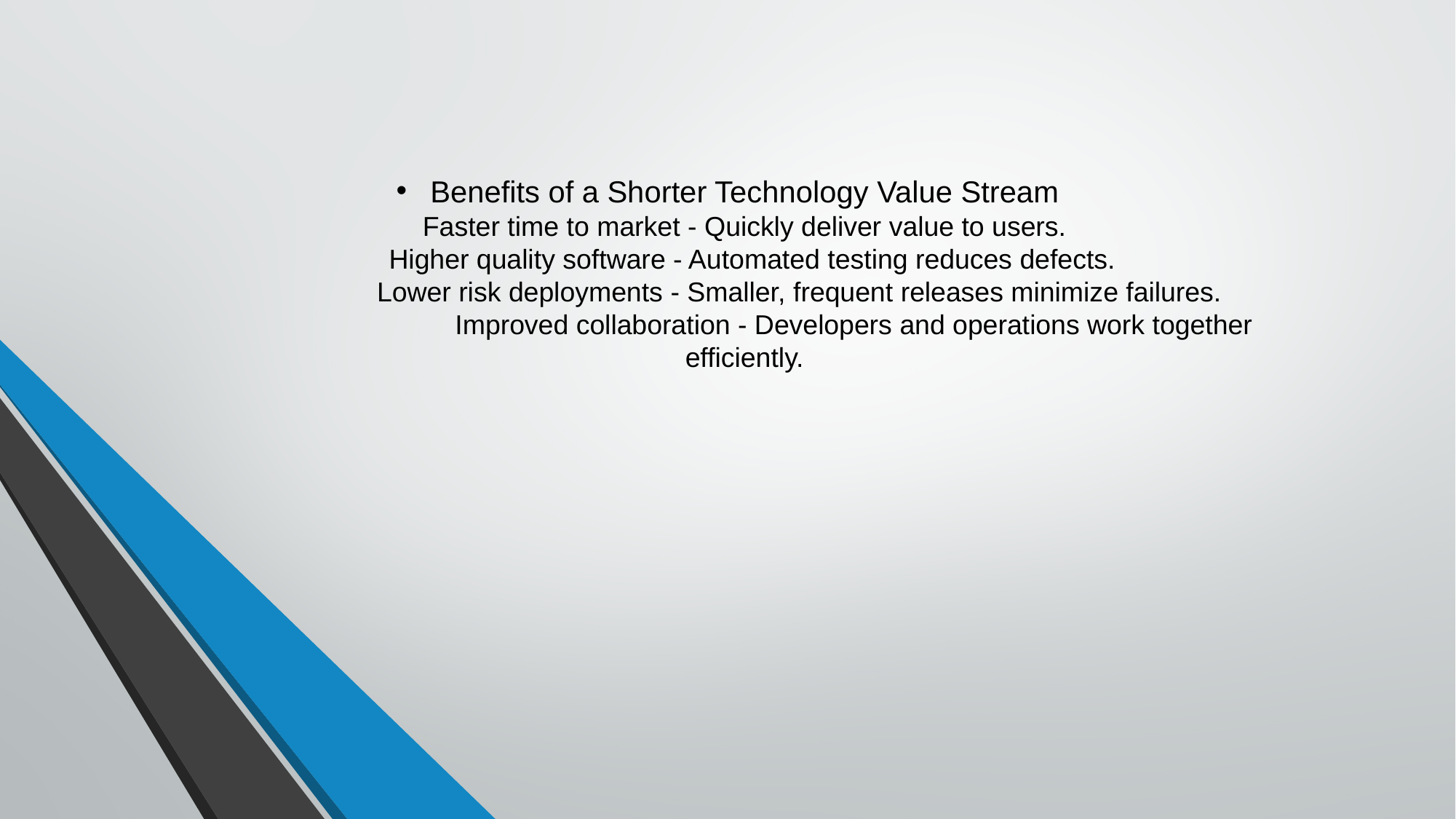

# Benefits of a Shorter Technology Value Stream Faster time to market - Quickly deliver value to users. Higher quality software - Automated testing reduces defects. Lower risk deployments - Smaller, frequent releases minimize failures. Improved collaboration - Developers and operations work together efficiently.